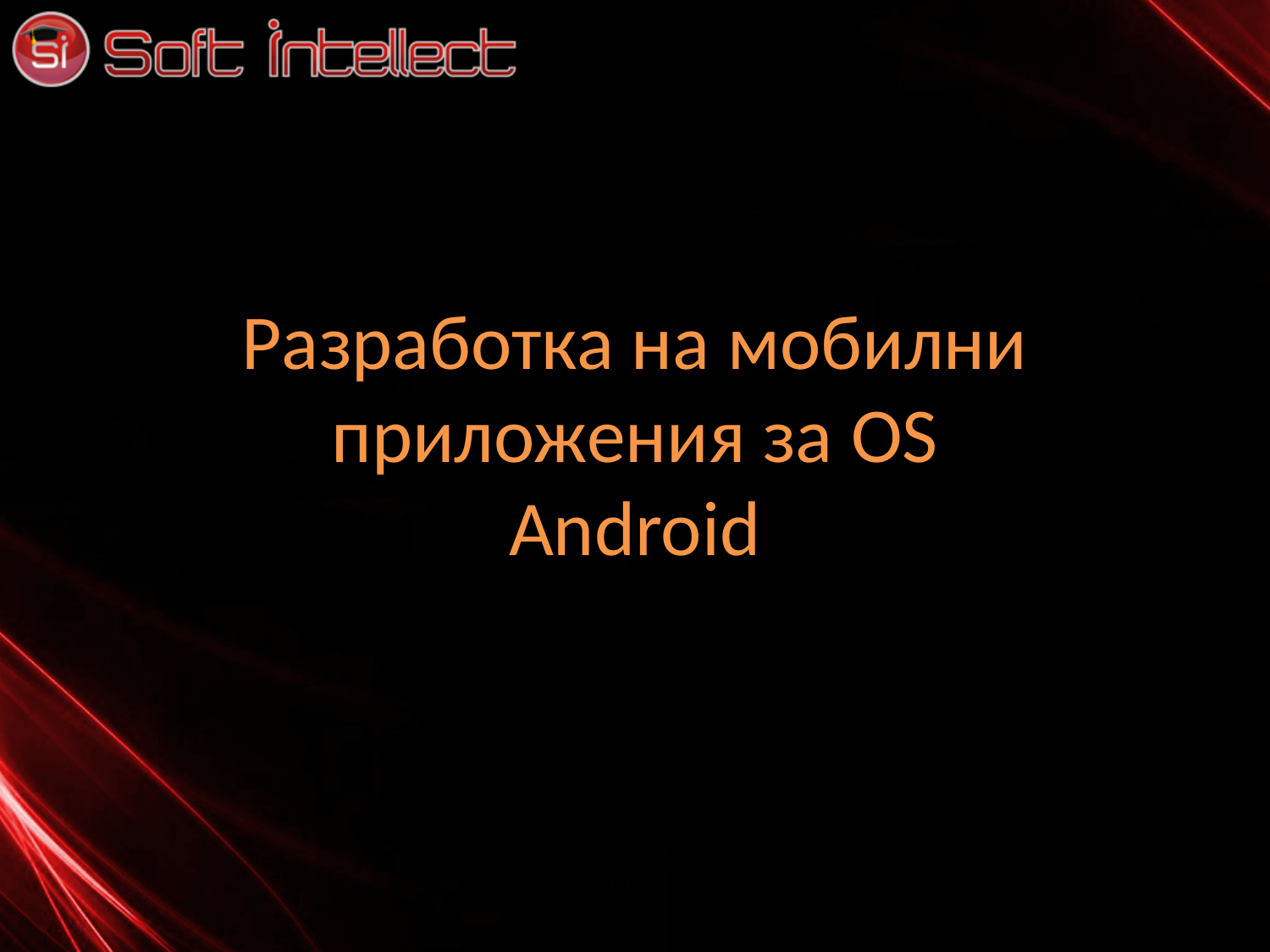

# Разработка на мобилни приложения за OS Android